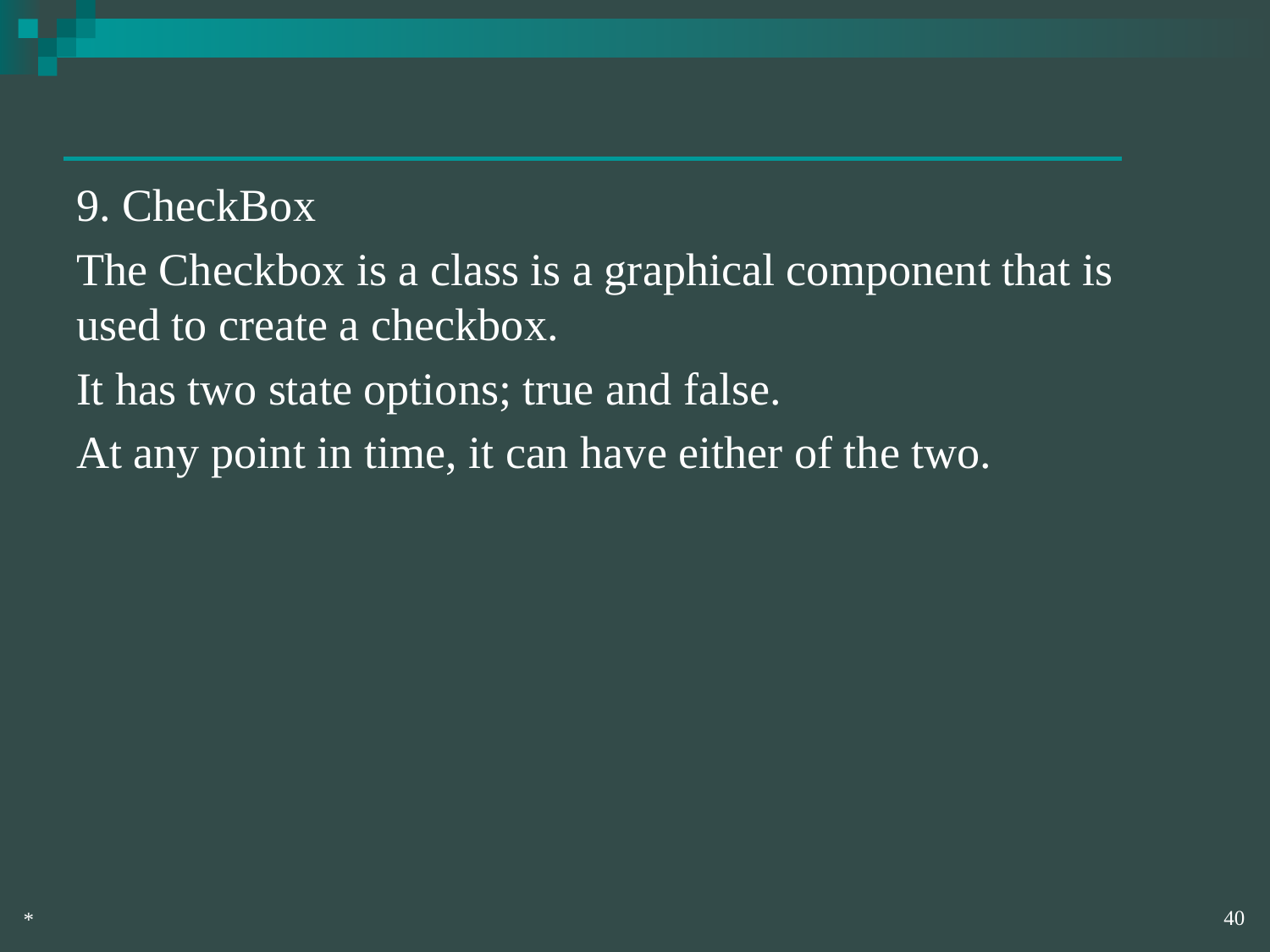

9. CheckBox
The Checkbox is a class is a graphical component that is used to create a checkbox.
It has two state options; true and false.
At any point in time, it can have either of the two.

40